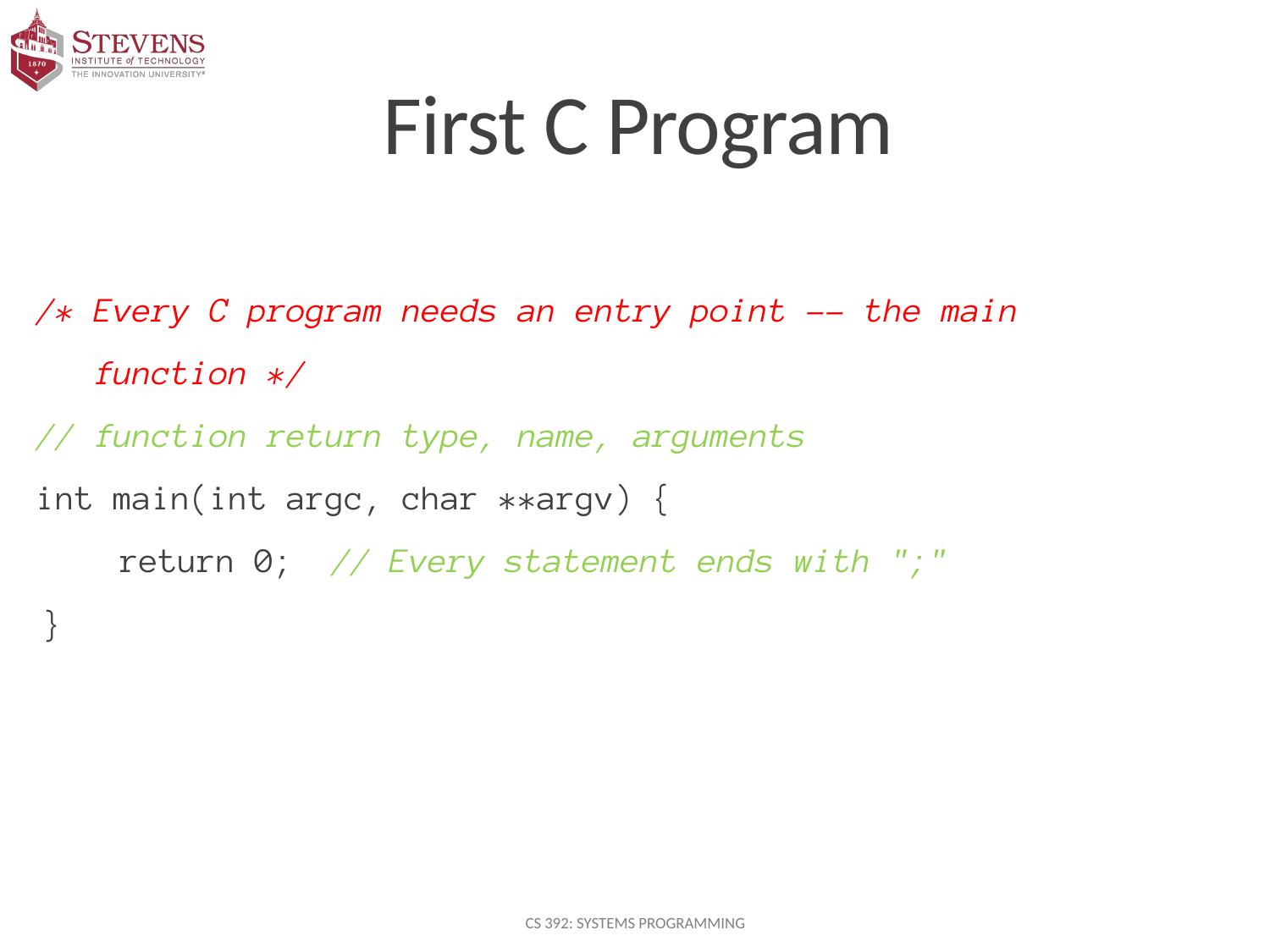

# First C Program

/* Every C program needs an entry point -- the main
   function */
// function return type, name, arguments
int main(int argc, char **argv) {
     return 0;  // Every statement ends with ";"
 }
CS 392: Systems Programming